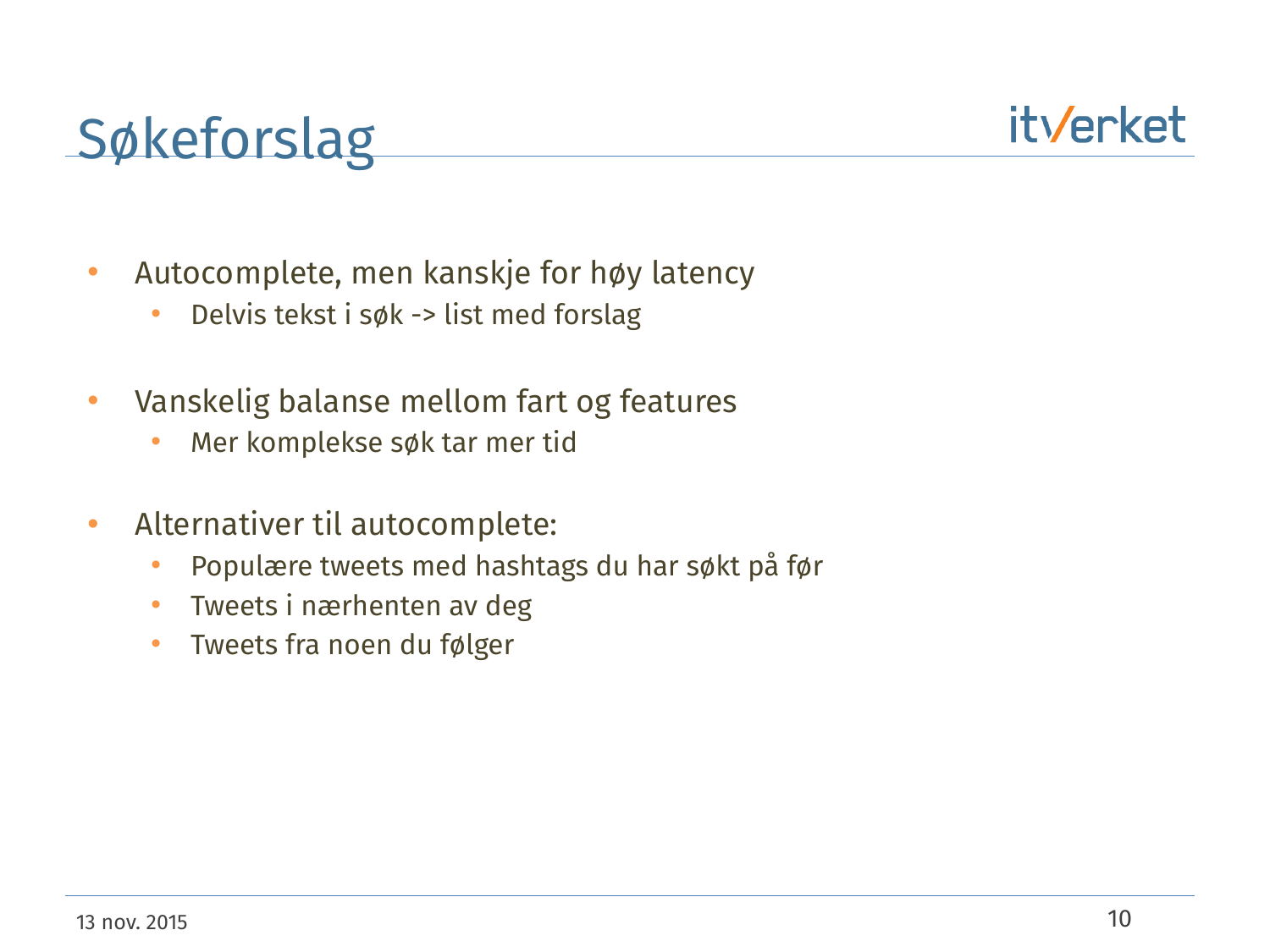

# Søkeforslag

Autocomplete, men kanskje for høy latency
Delvis tekst i søk -> list med forslag

Vanskelig balanse mellom fart og features
Mer komplekse søk tar mer tid

Alternativer til autocomplete:
Populære tweets med hashtags du har søkt på før
Tweets i nærhenten av deg
Tweets fra noen du følger
10
13 nov. 2015